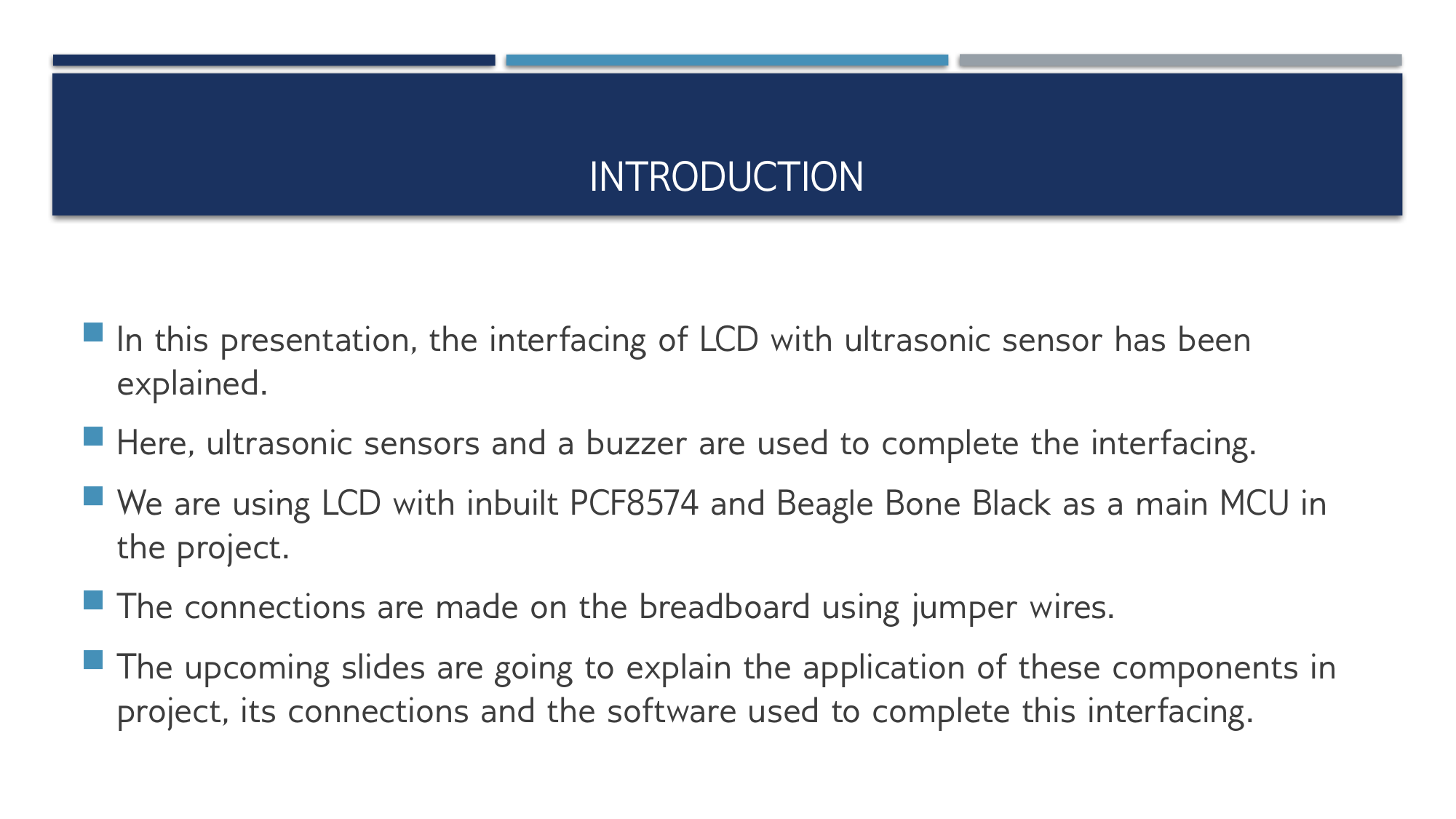

# Introduction
In this presentation, the interfacing of LCD with ultrasonic sensor has been explained.
Here, ultrasonic sensors and a buzzer are used to complete the interfacing.
We are using LCD with inbuilt PCF8574 and Beagle Bone Black as a main MCU in the project.
The connections are made on the breadboard using jumper wires.
The upcoming slides are going to explain the application of these components in project, its connections and the software used to complete this interfacing.